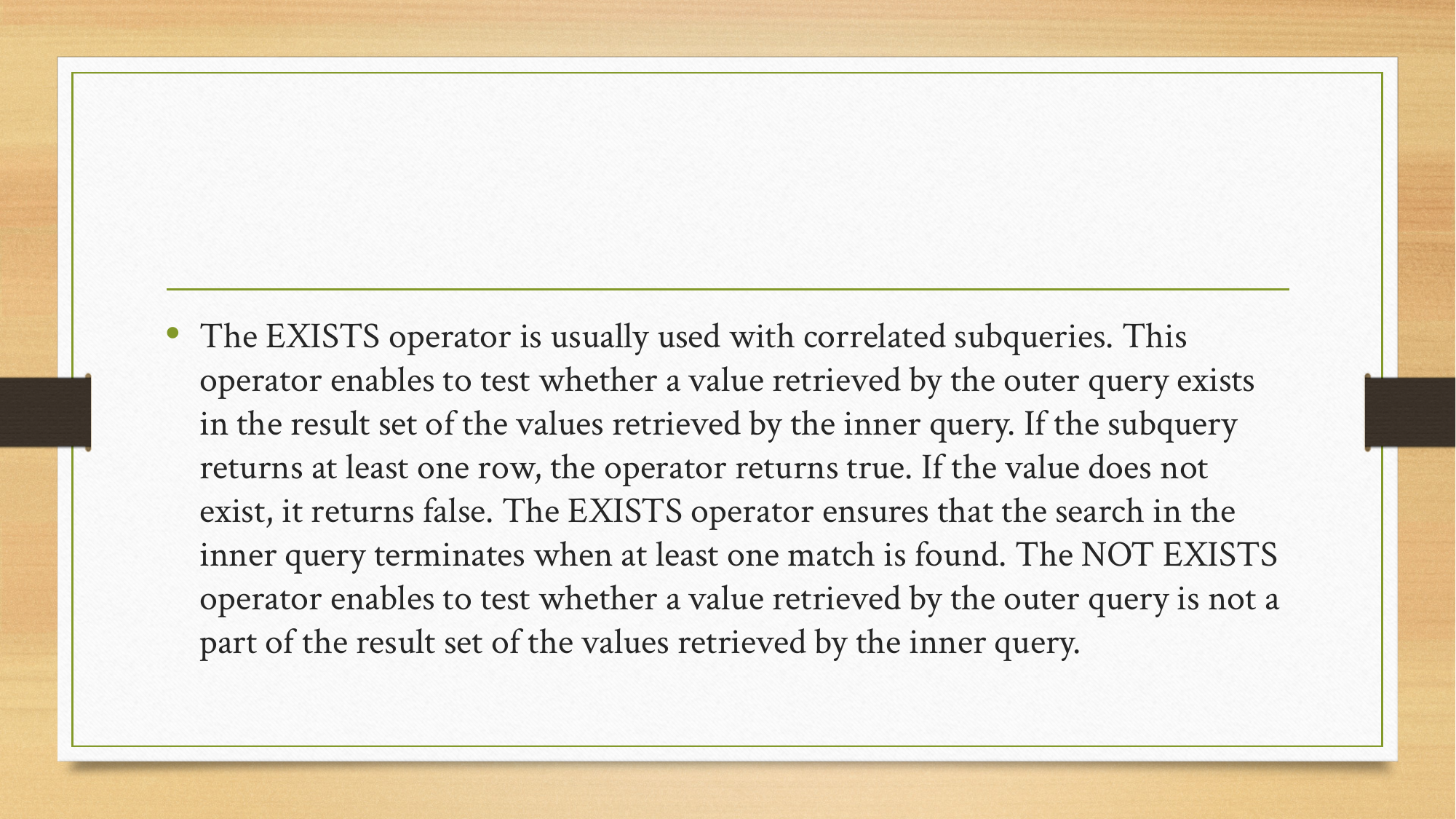

#
The EXISTS operator is usually used with correlated subqueries. This operator enables to test whether a value retrieved by the outer query exists in the result set of the values retrieved by the inner query. If the subquery returns at least one row, the operator returns true. If the value does not exist, it returns false. The EXISTS operator ensures that the search in the inner query terminates when at least one match is found. The NOT EXISTS operator enables to test whether a value retrieved by the outer query is not a part of the result set of the values retrieved by the inner query.